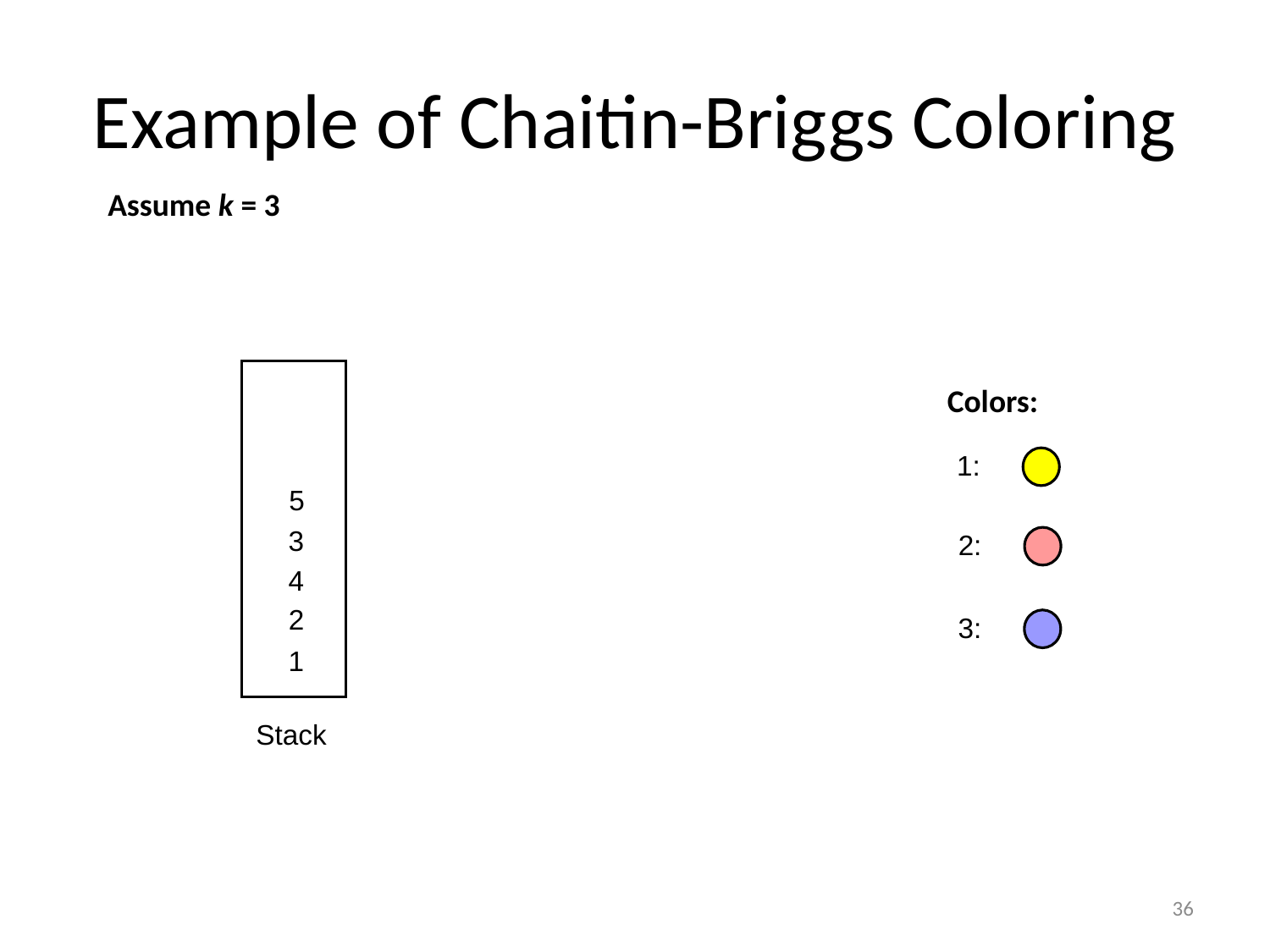

# Example of Chaitin-Briggs Coloring
Assume k = 3

5
3
4
2
1
Stack
Colors:
1:

2:

3:

36